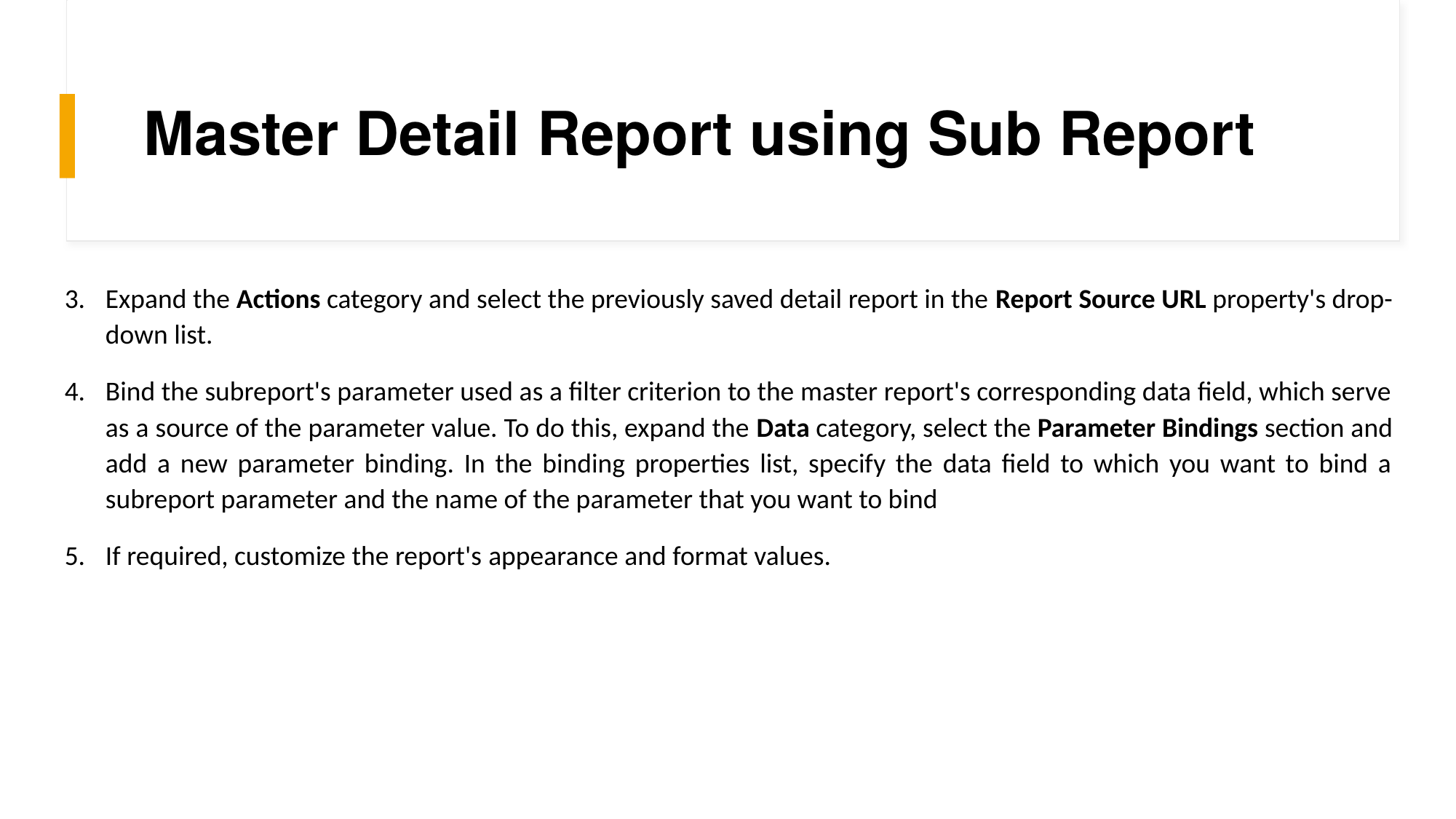

# Master Detail Report using Sub Report
Expand the Actions category and select the previously saved detail report in the Report Source URL property's drop-down list.
Bind the subreport's parameter used as a filter criterion to the master report's corresponding data field, which serve as a source of the parameter value. To do this, expand the Data category, select the Parameter Bindings section and add a new parameter binding. In the binding properties list, specify the data field to which you want to bind a subreport parameter and the name of the parameter that you want to bind
If required, customize the report's appearance and format values.